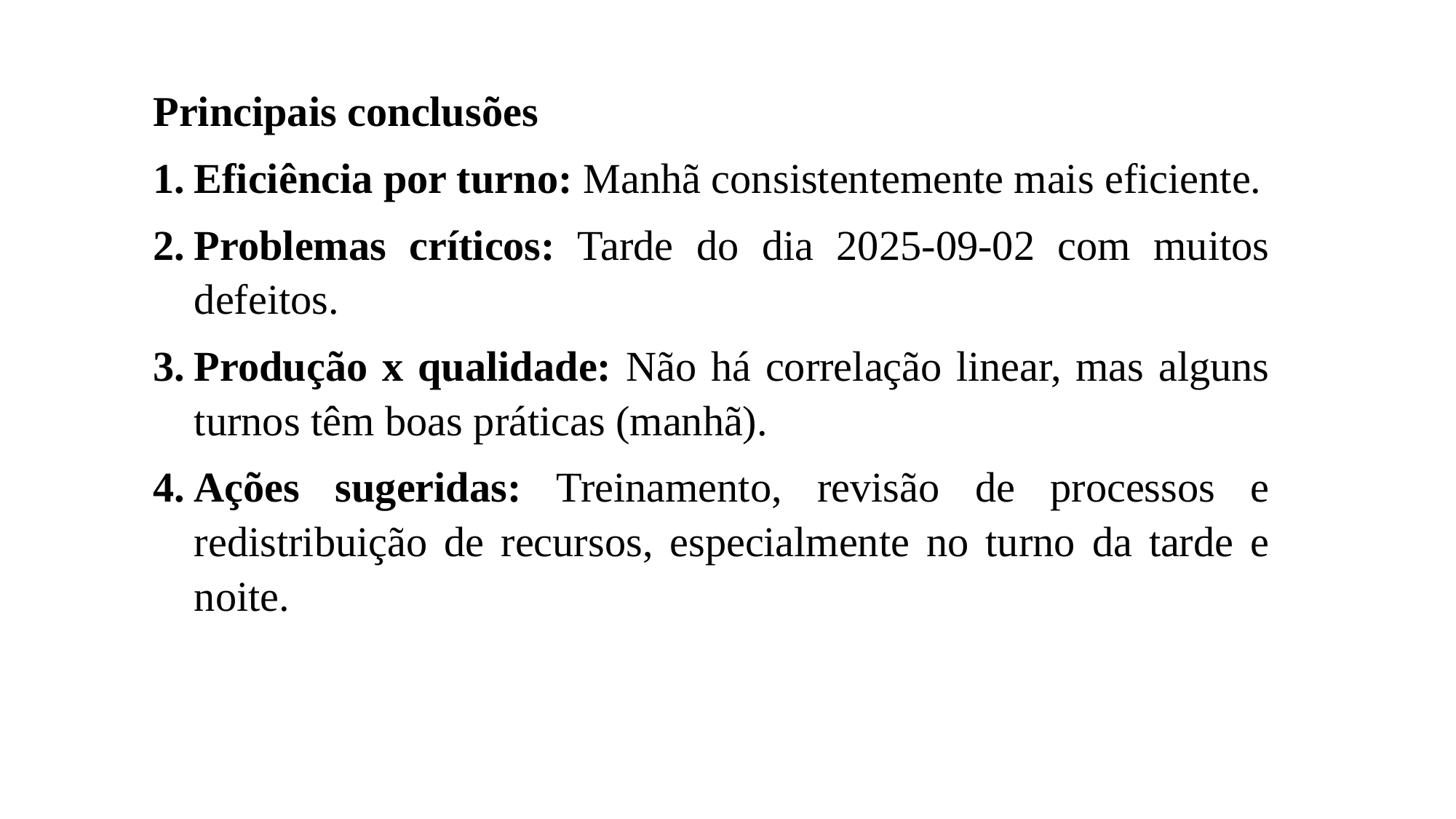

Principais conclusões
Eficiência por turno: Manhã consistentemente mais eficiente.
Problemas críticos: Tarde do dia 2025-09-02 com muitos defeitos.
Produção x qualidade: Não há correlação linear, mas alguns turnos têm boas práticas (manhã).
Ações sugeridas: Treinamento, revisão de processos e redistribuição de recursos, especialmente no turno da tarde e noite.